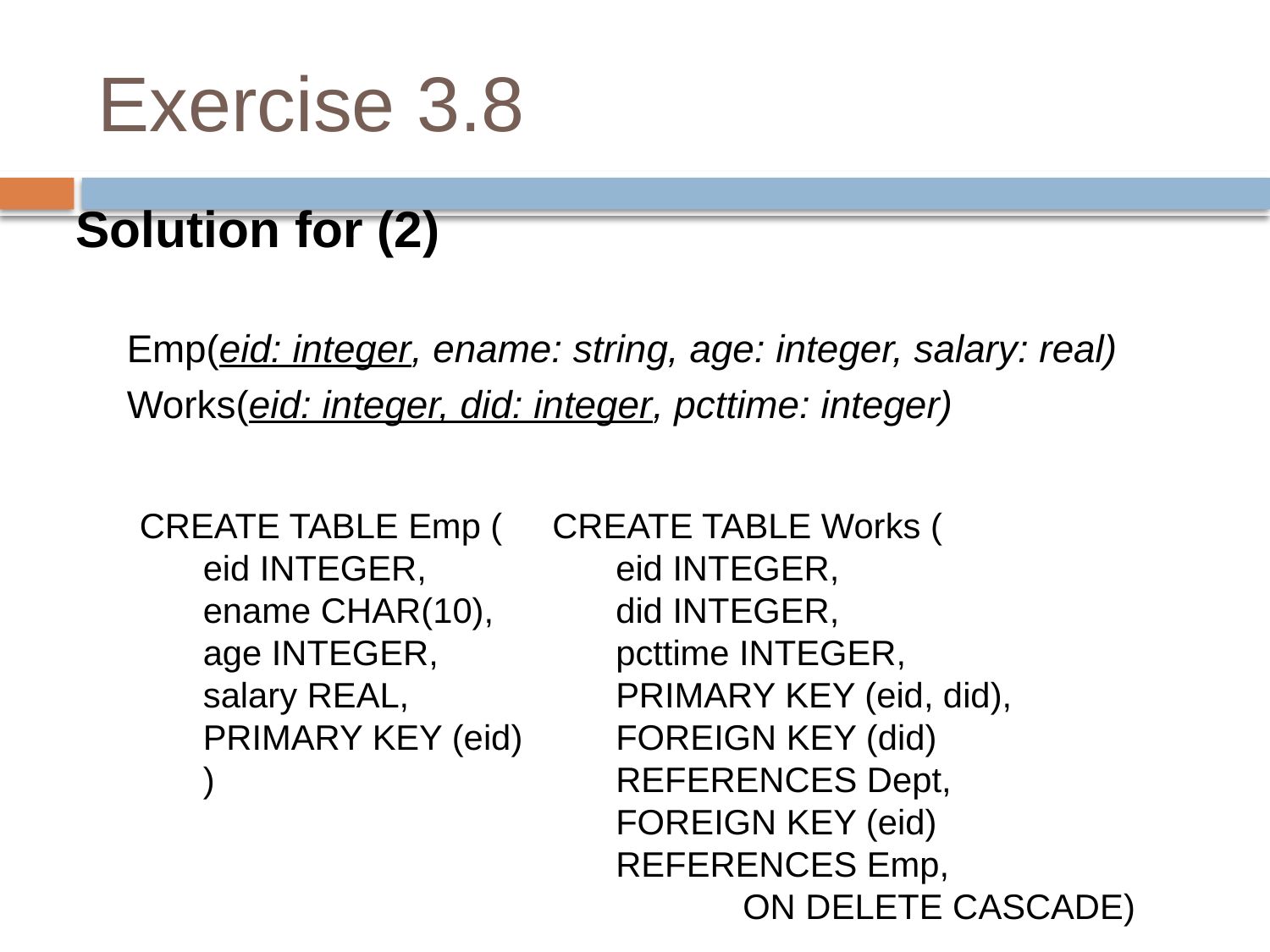

# Exercise 3.8
Solution for (2)

Emp(eid: integer, ename: string, age: integer, salary: real)
Works(eid: integer, did: integer, pcttime: integer)
CREATE TABLE Emp (
eid INTEGER,
ename CHAR(10),
age INTEGER,
salary REAL,
PRIMARY KEY (eid) )
CREATE TABLE Works (
eid INTEGER,
did INTEGER,
pcttime INTEGER,
PRIMARY KEY (eid, did),
FOREIGN KEY (did) REFERENCES Dept,
FOREIGN KEY (eid) REFERENCES Emp,
	ON DELETE CASCADE)